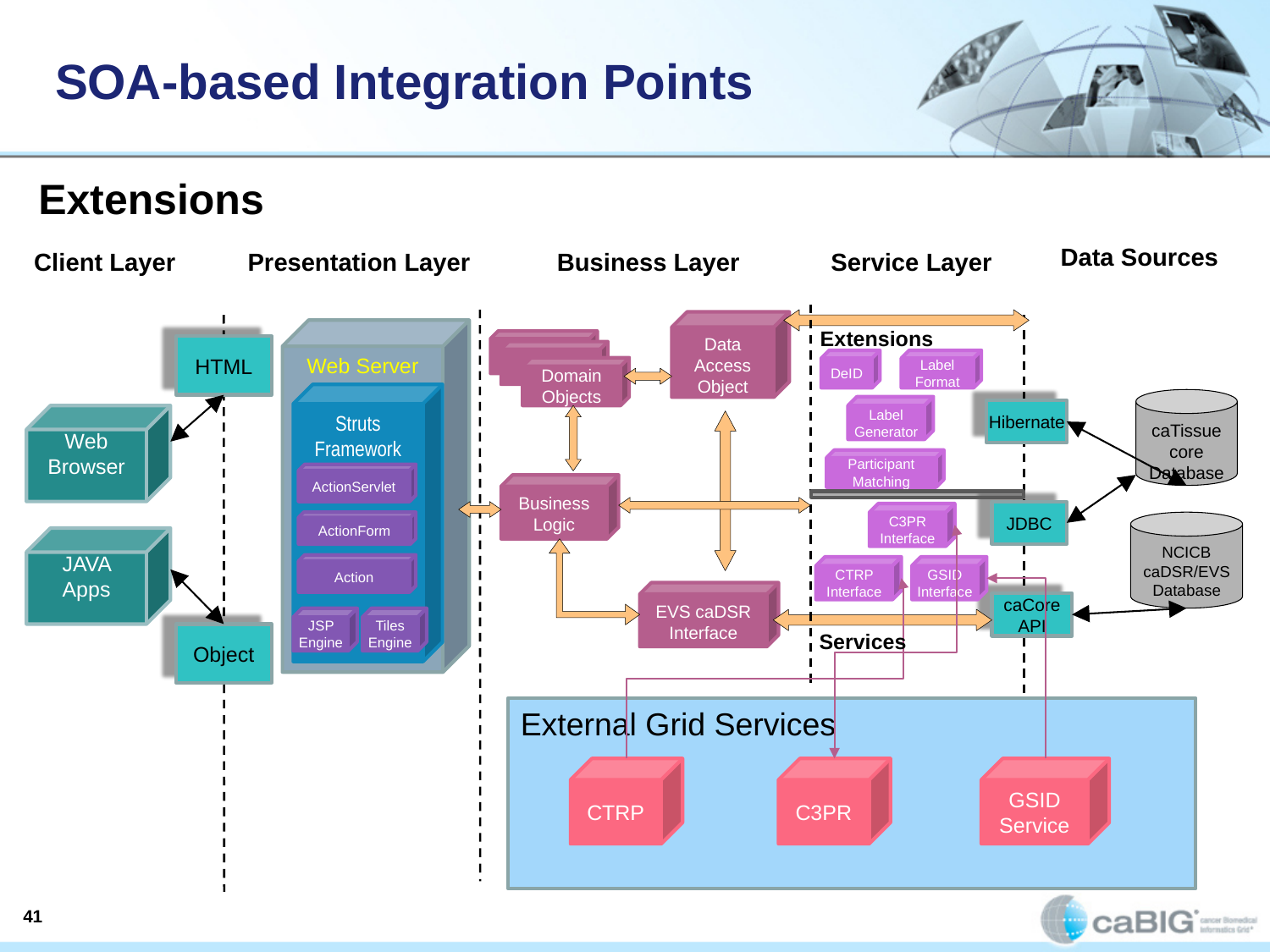

# SOA-based Integration Points
Extensions
Data Sources
Client Layer
Presentation Layer
Business Layer
Service Layer

Data Access Object

Extensions
Web Server

HTML

DeID
Label Format
Domain Objects

Struts Framework
caTissue core Database
Label Generator
Hibernate
Web Browser

Participant Matching
ActionServlet
Business Logic

JDBC
C3PR Interface
ActionForm
NCICB caDSR/EVS Database
JAVA Apps

Action
CTRP Interface
GSID Interface
EVS caDSR Interface

caCore API
JSP Engine
Tiles Engine

Services
Object
External Grid Services
CTRP
C3PR
GSID Service